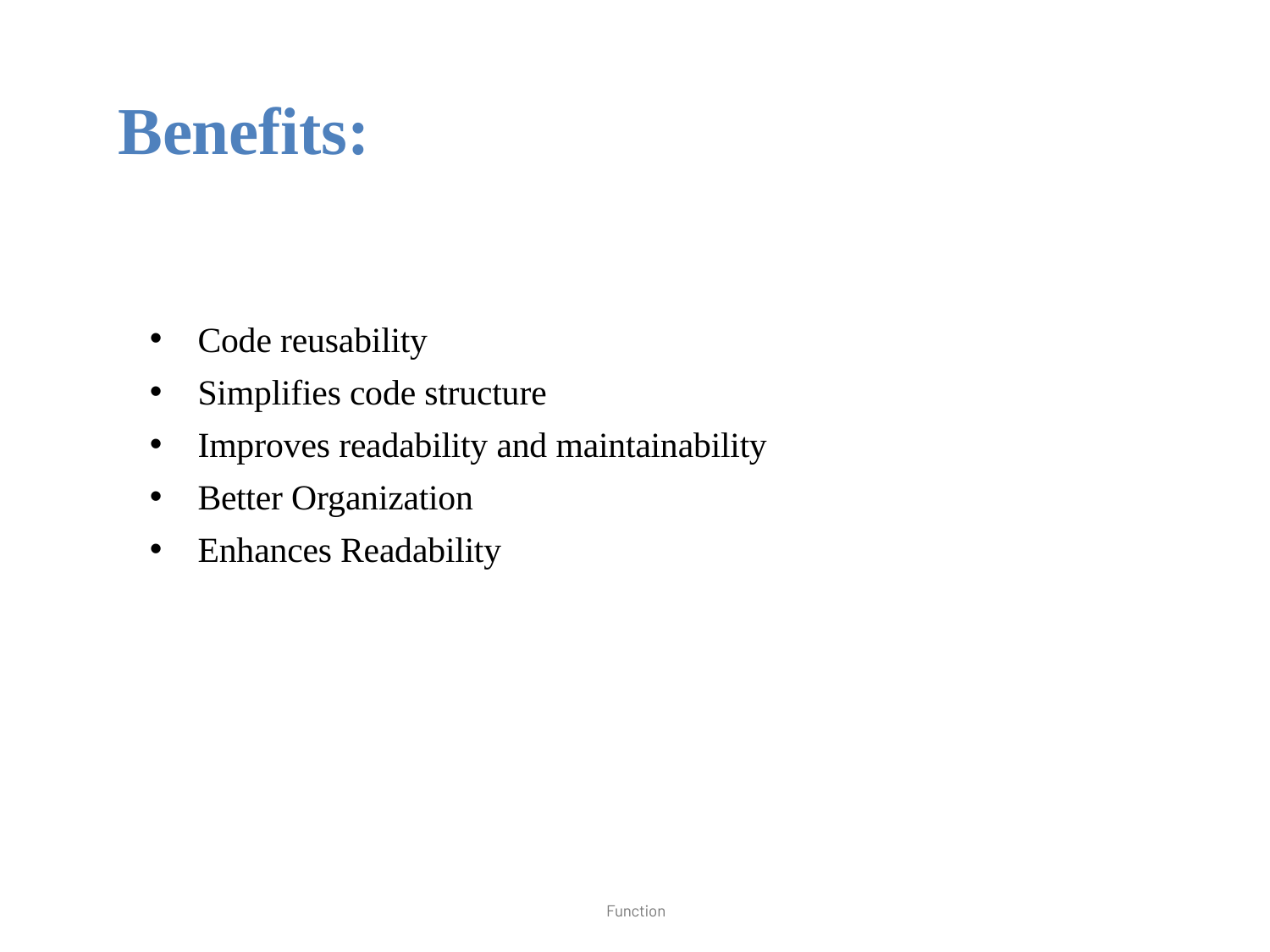

Benefits:
Code reusability
Simplifies code structure
Improves readability and maintainability
Better Organization
Enhances Readability

Function